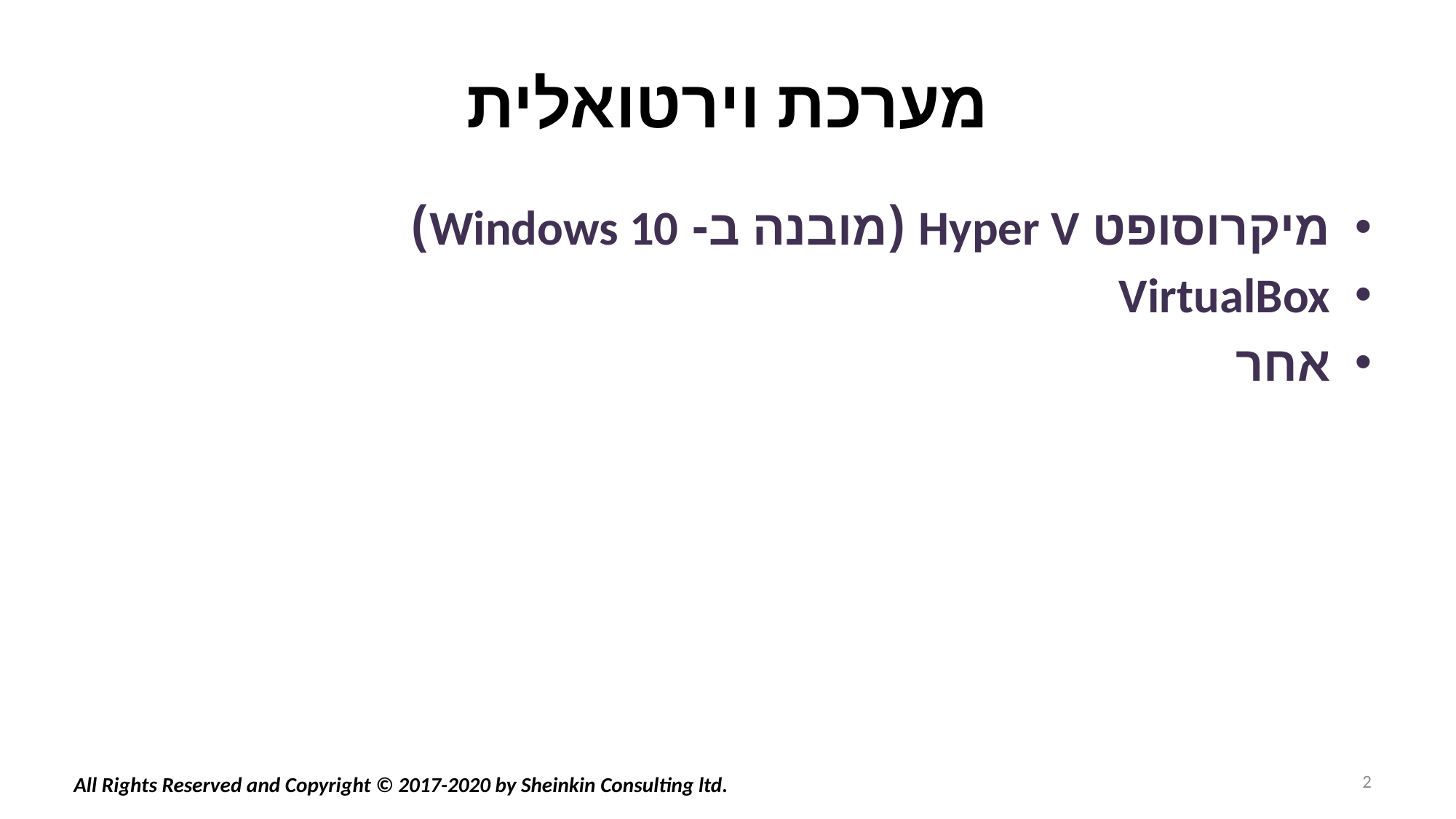

# מערכת וירטואלית
מיקרוסופט Hyper V (מובנה ב- Windows 10)
VirtualBox
אחר
2